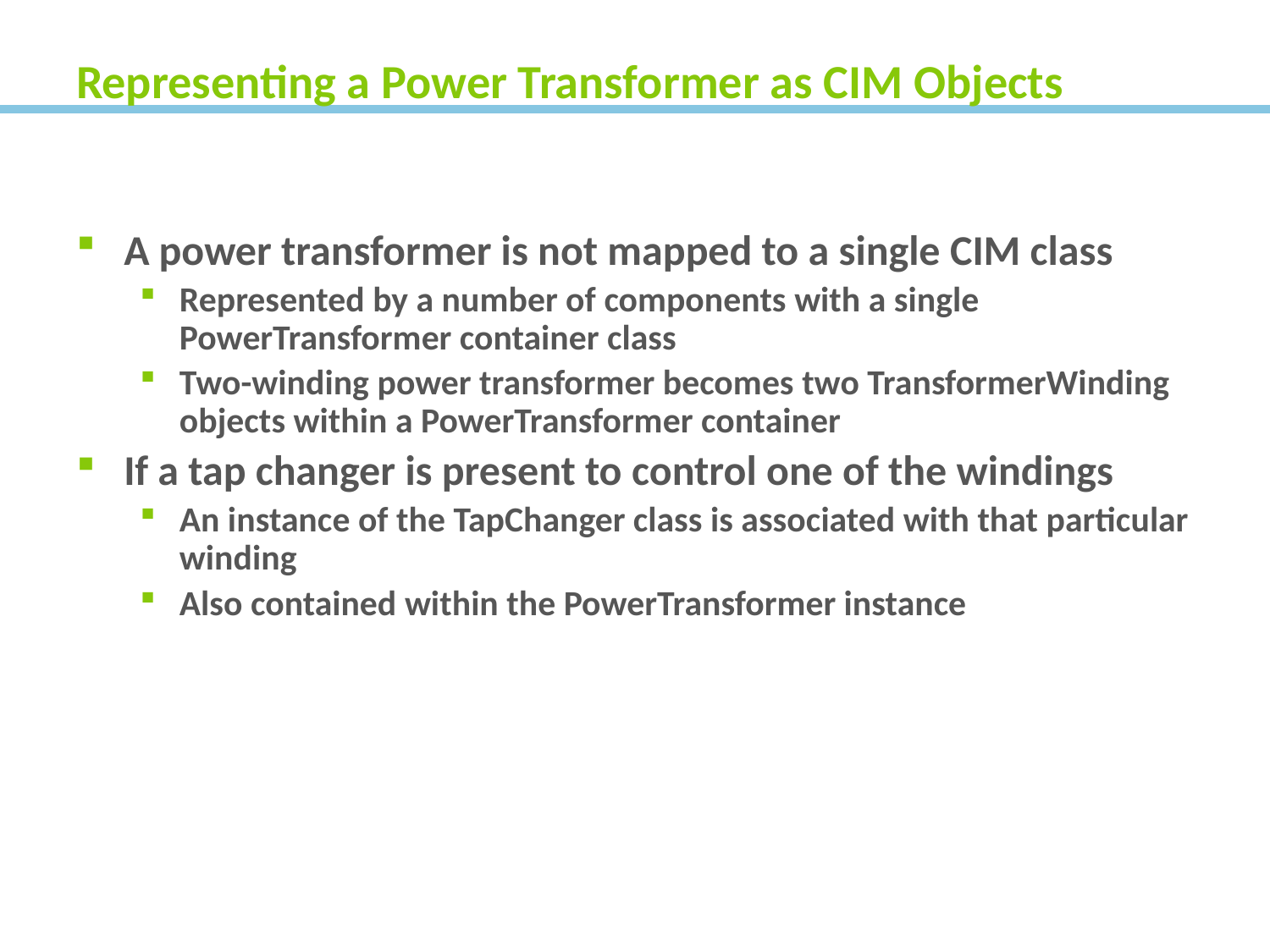

# Representing a Power Transformer as CIM Objects
A power transformer is not mapped to a single CIM class
Represented by a number of components with a single PowerTransformer container class
Two-winding power transformer becomes two TransformerWinding objects within a PowerTransformer container
If a tap changer is present to control one of the windings
An instance of the TapChanger class is associated with that particular winding
Also contained within the PowerTransformer instance